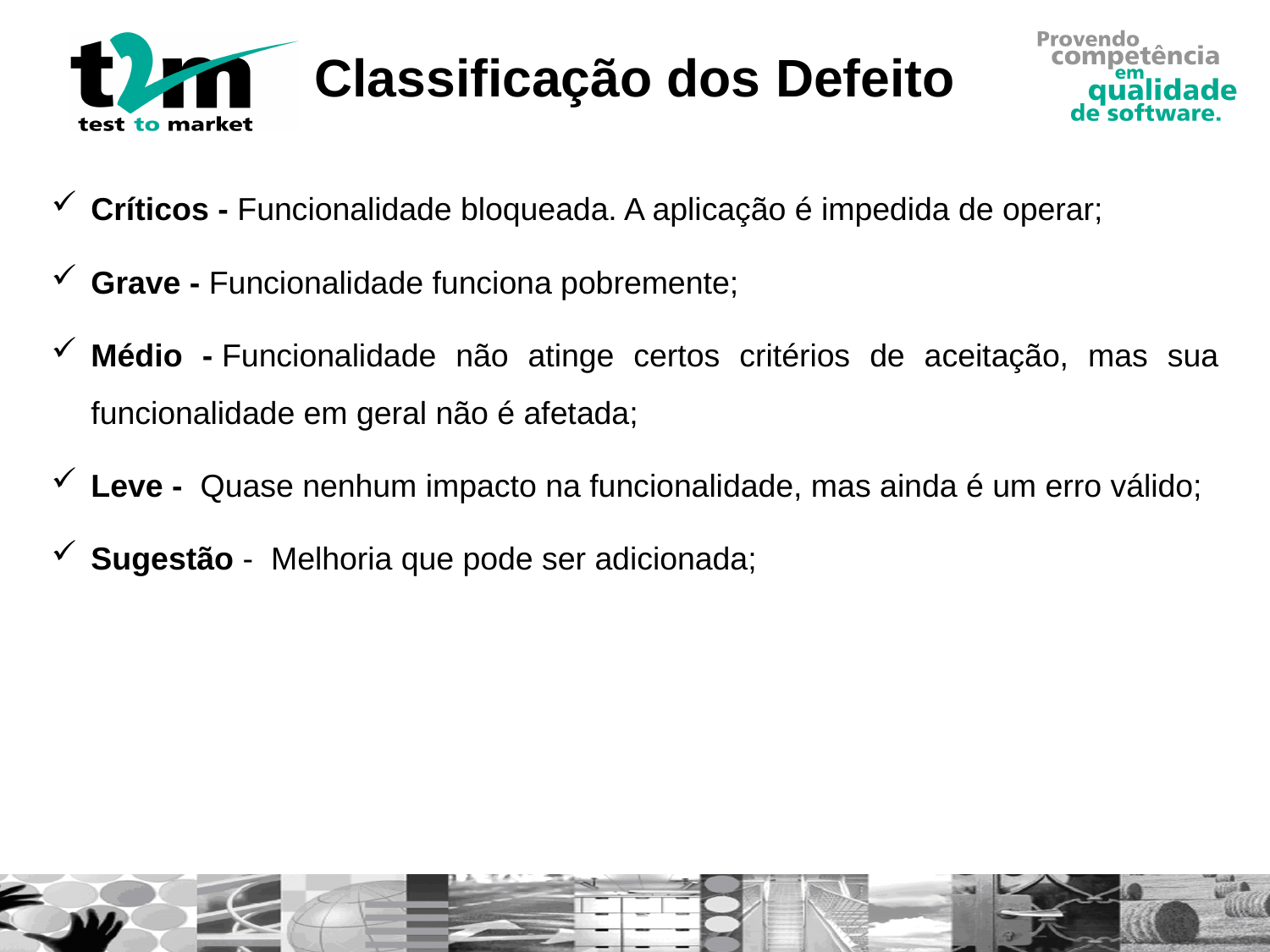

# Classificação dos Defeito
Críticos - Funcionalidade bloqueada. A aplicação é impedida de operar;
Grave - Funcionalidade funciona pobremente;
Médio - Funcionalidade não atinge certos critérios de aceitação, mas sua funcionalidade em geral não é afetada;
Leve -  Quase nenhum impacto na funcionalidade, mas ainda é um erro válido;
Sugestão -  Melhoria que pode ser adicionada;